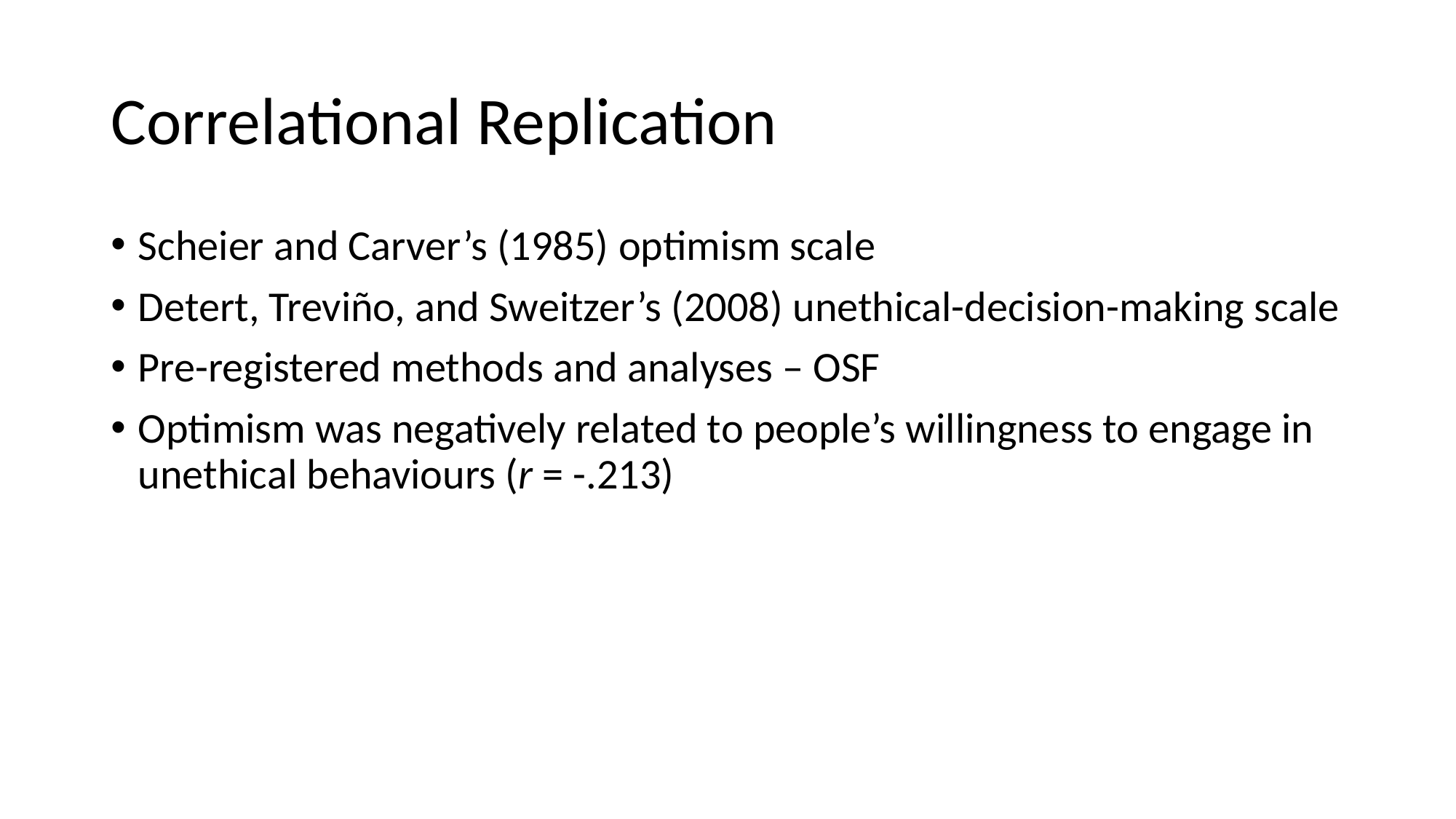

# Correlational Replication
Scheier and Carver’s (1985) optimism scale
Detert, Treviño, and Sweitzer’s (2008) unethical-decision-making scale
Pre-registered methods and analyses – OSF
Optimism was negatively related to people’s willingness to engage in unethical behaviours (r = -.213)